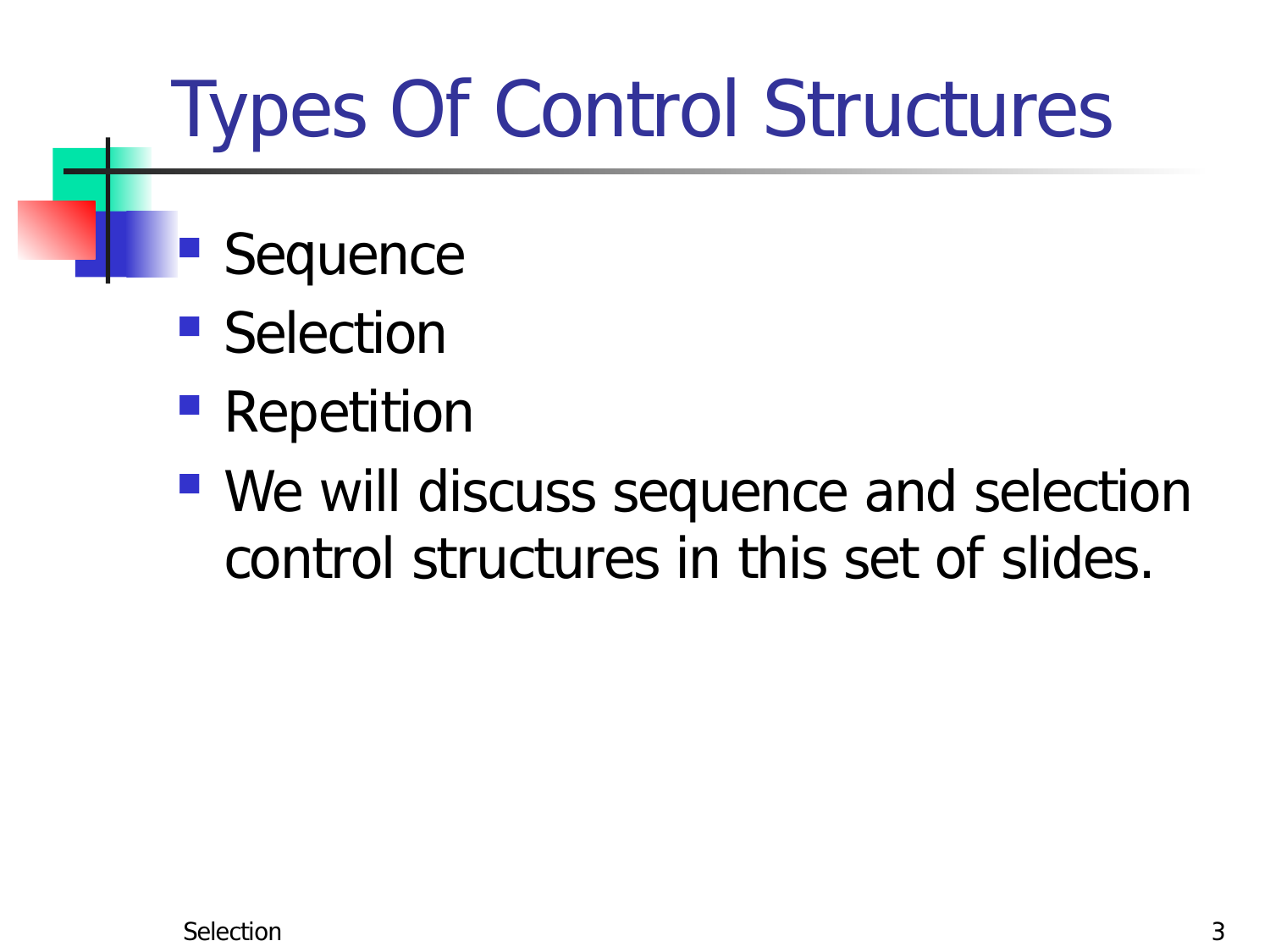

# Types Of Control Structures
Sequence
Selection
Repetition
We will discuss sequence and selection control structures in this set of slides.
Selection
3